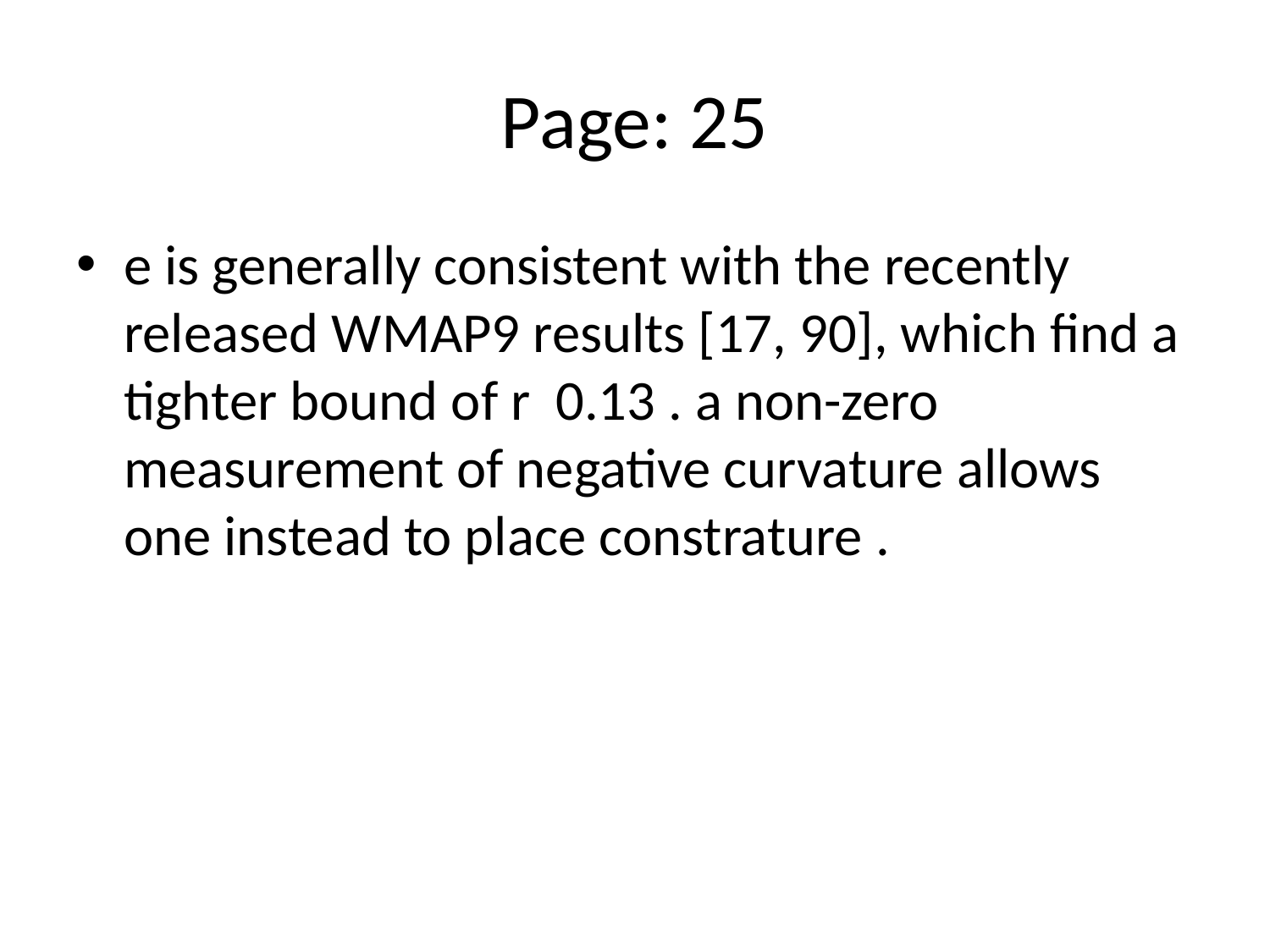

# Page: 25
e is generally consistent with the recently released WMAP9 results [17, 90], which find a tighter bound of r  0.13 . a non-zero measurement of negative curvature allows one instead to place constrature .